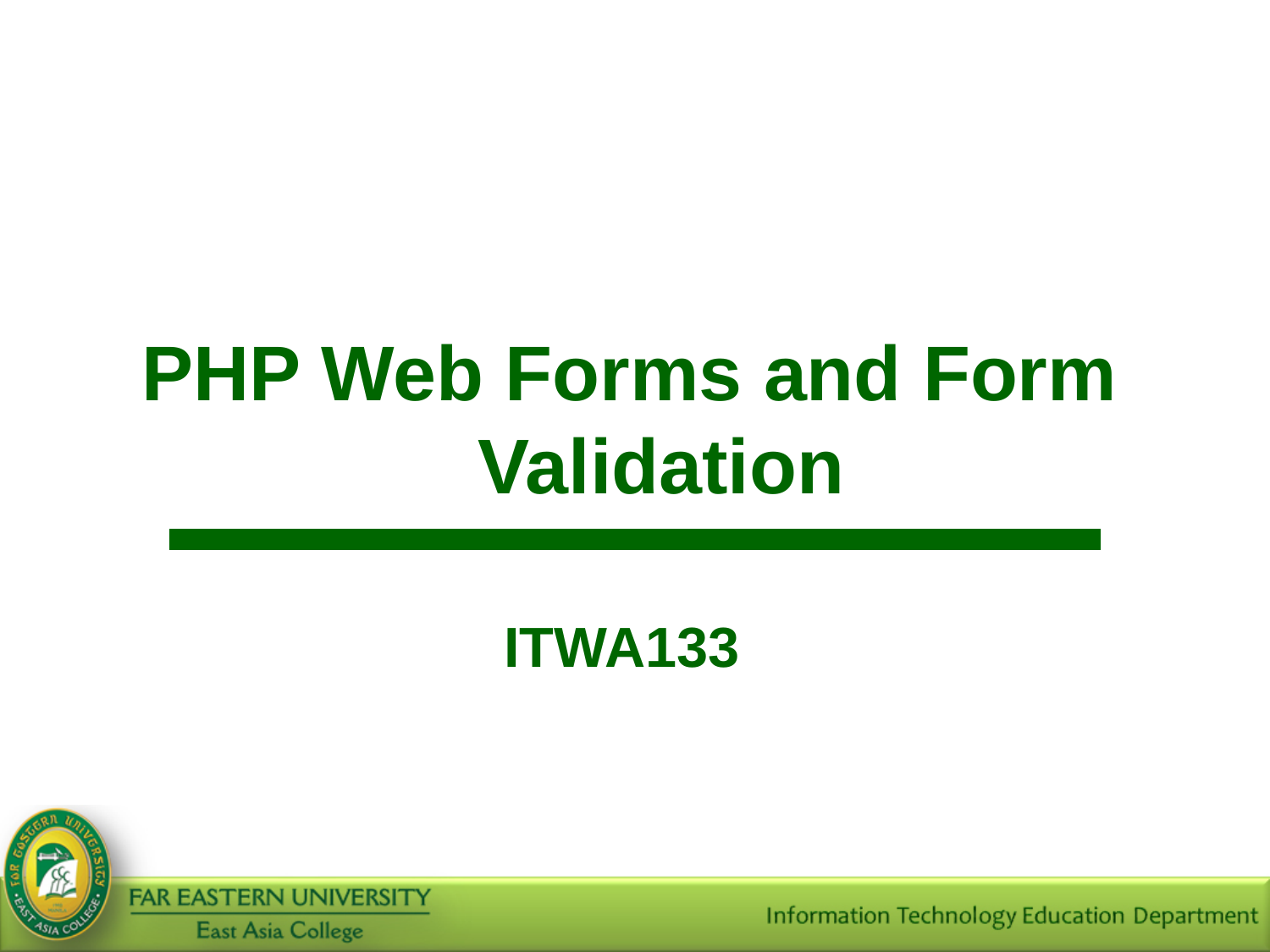

PHP Web Forms and Form Validation

ITWA133